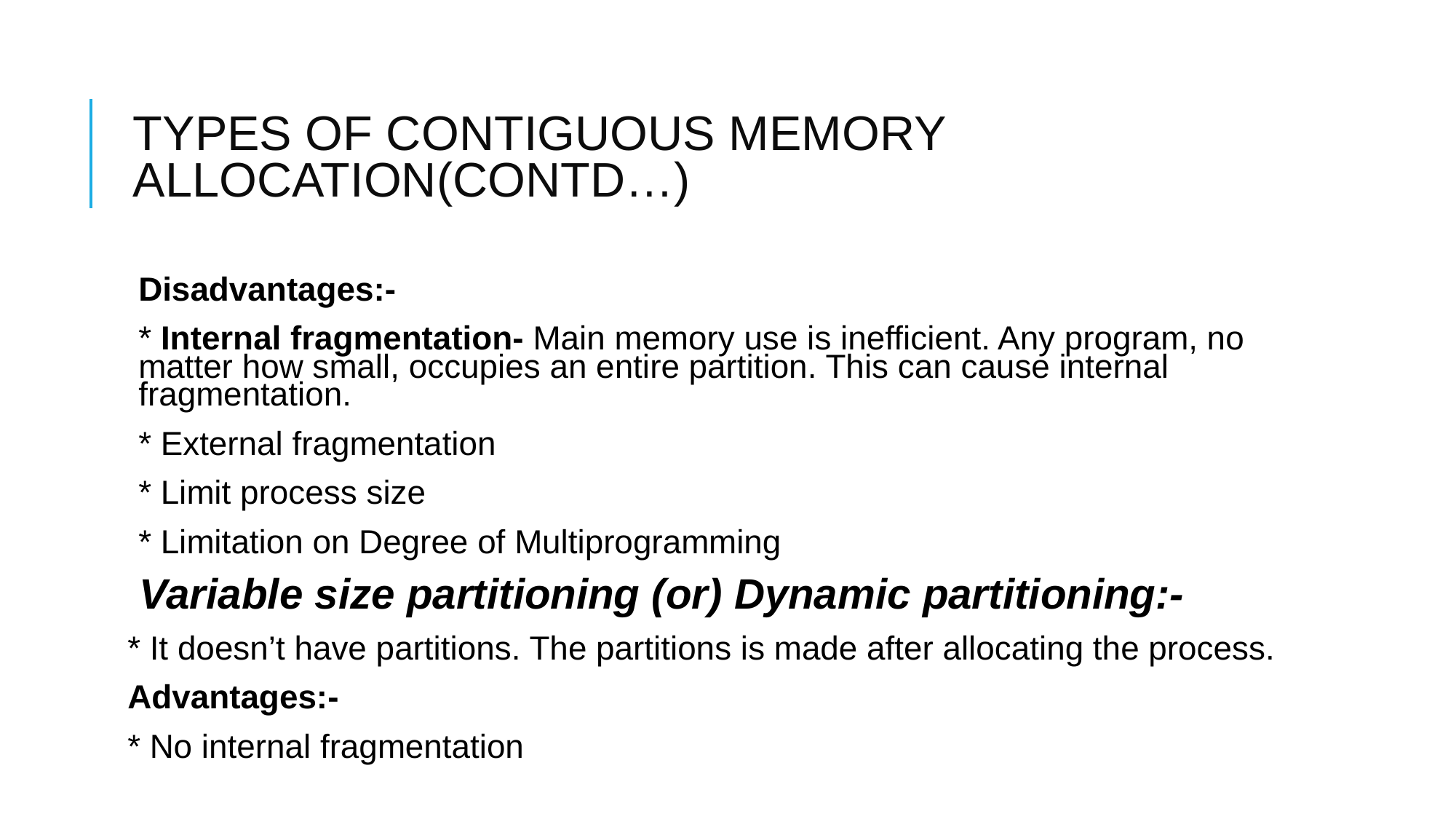

# TYPES OF CONTIGUOUS MEMORY ALLOCATION(CONTD…)
Disadvantages:-
* Internal fragmentation- Main memory use is inefficient. Any program, no matter how small, occupies an entire partition. This can cause internal fragmentation.
* External fragmentation
* Limit process size
* Limitation on Degree of Multiprogramming
 Variable size partitioning (or) Dynamic partitioning:-
* It doesn’t have partitions. The partitions is made after allocating the process.
Advantages:-
* No internal fragmentation